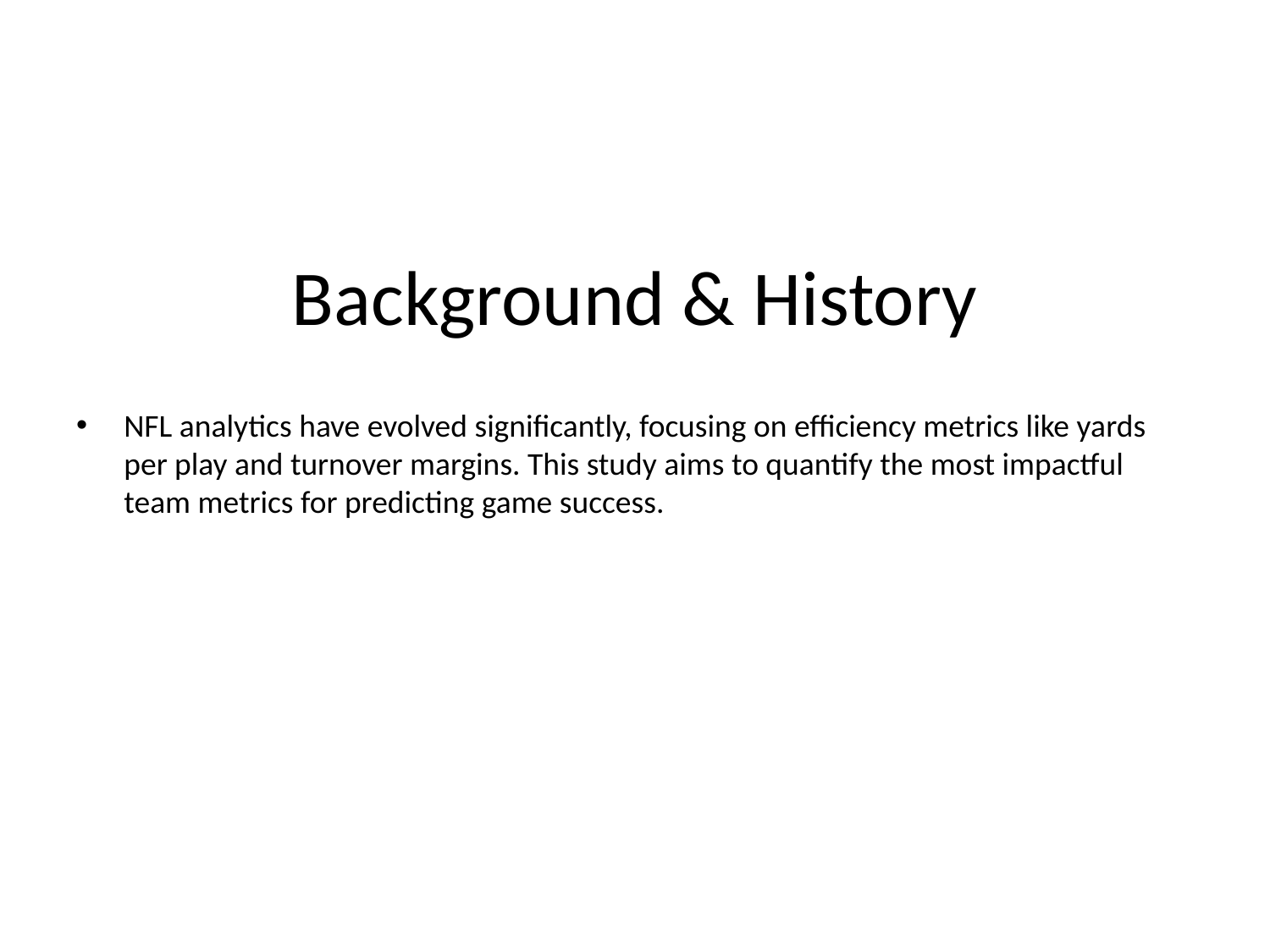

# Background & History
NFL analytics have evolved significantly, focusing on efficiency metrics like yards per play and turnover margins. This study aims to quantify the most impactful team metrics for predicting game success.